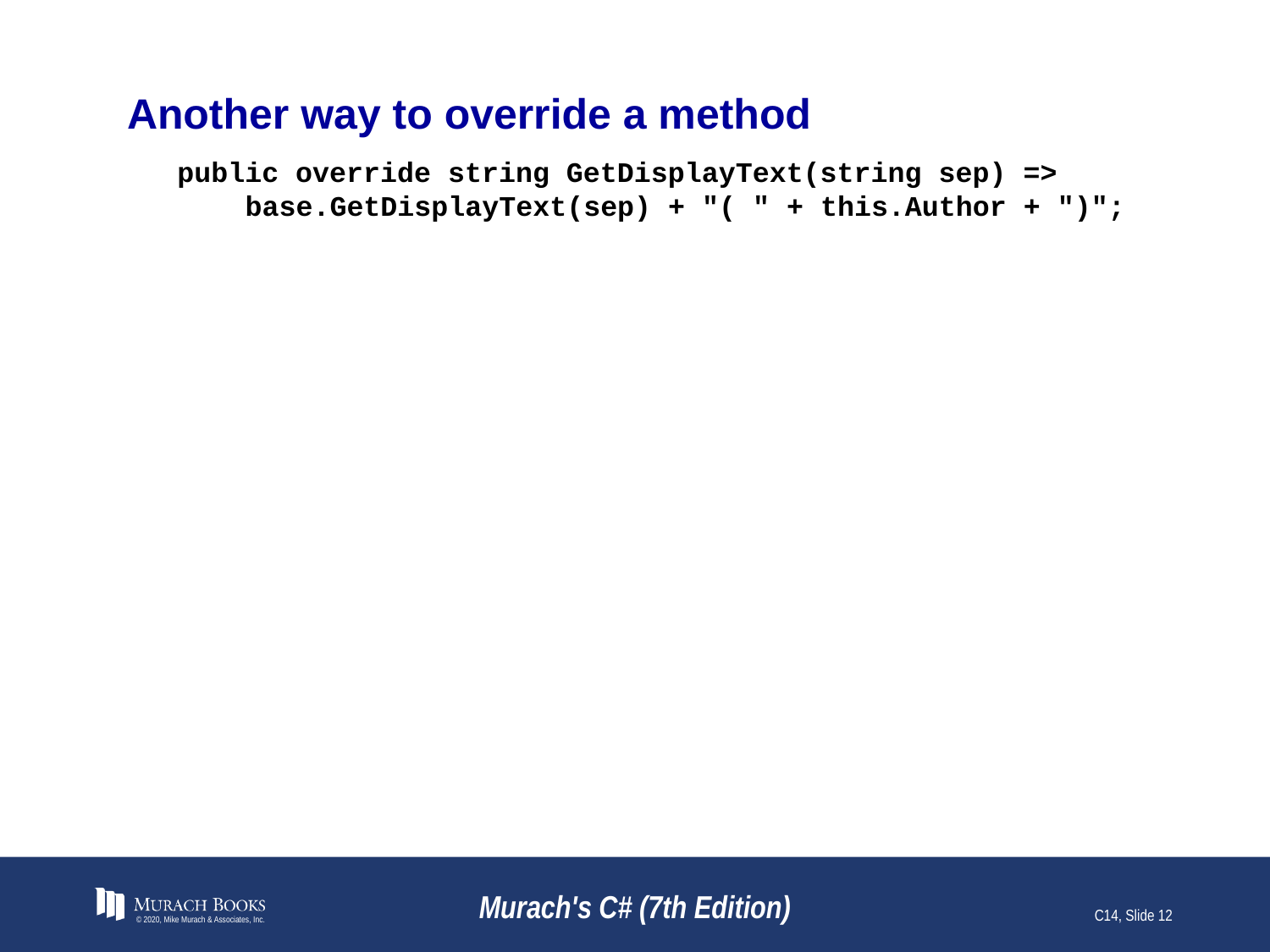

# Another way to override a method
public override string GetDisplayText(string sep) =>
    base.GetDisplayText(sep) + "( " + this.Author + ")";

© 2020, Mike Murach & Associates, Inc.
Murach's C# (7th Edition)

C14, Slide 12